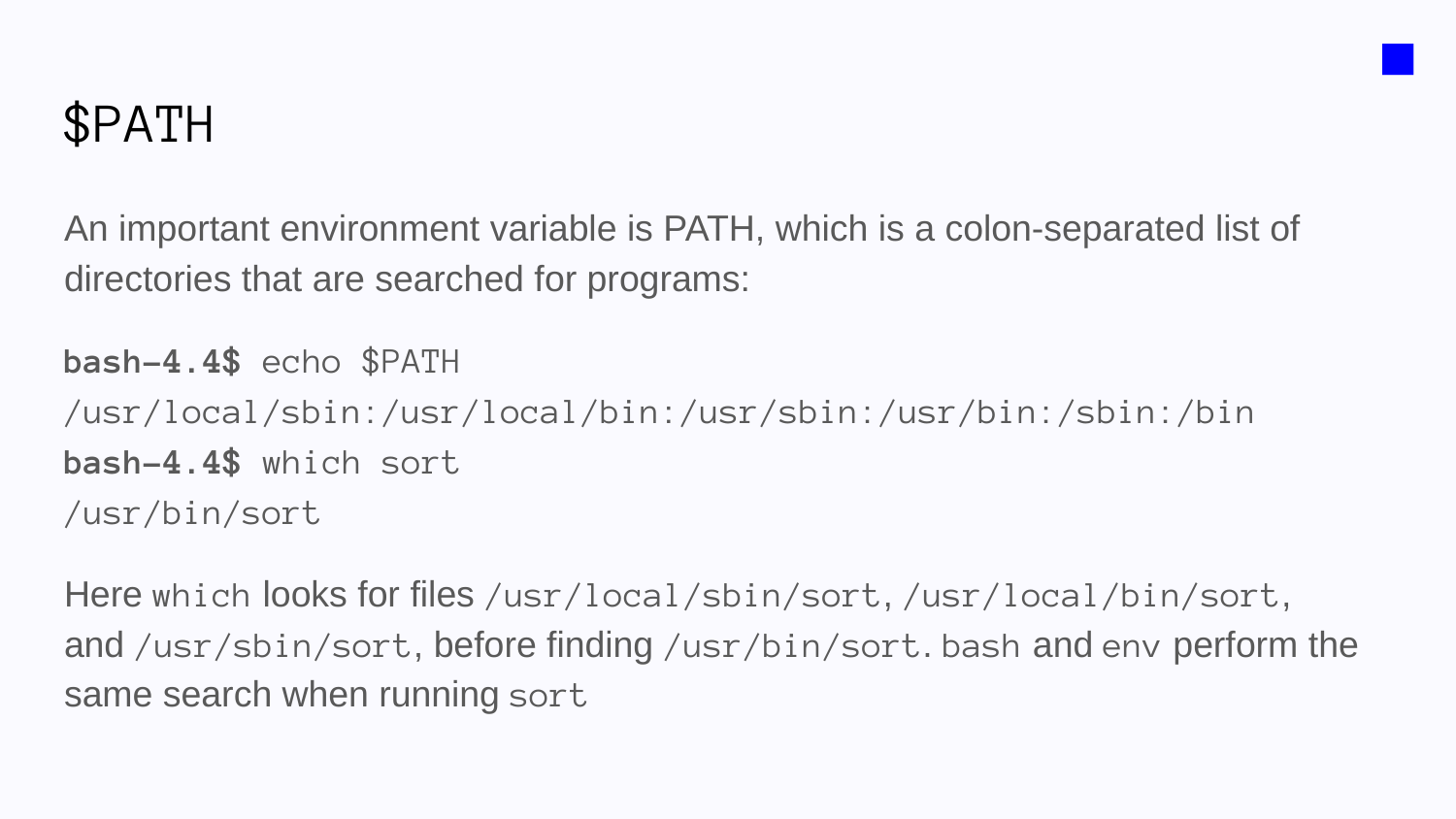

■
# $PATH
An important environment variable is PATH, which is a colon-separated list of directories that are searched for programs:
bash-4.4$ echo $PATH
/usr/local/sbin:/usr/local/bin:/usr/sbin:/usr/bin:/sbin:/bin
bash-4.4$ which sort
/usr/bin/sort
Here which looks for files /usr/local/sbin/sort, /usr/local/bin/sort, and /usr/sbin/sort, before finding /usr/bin/sort. bash and env perform the same search when running sort